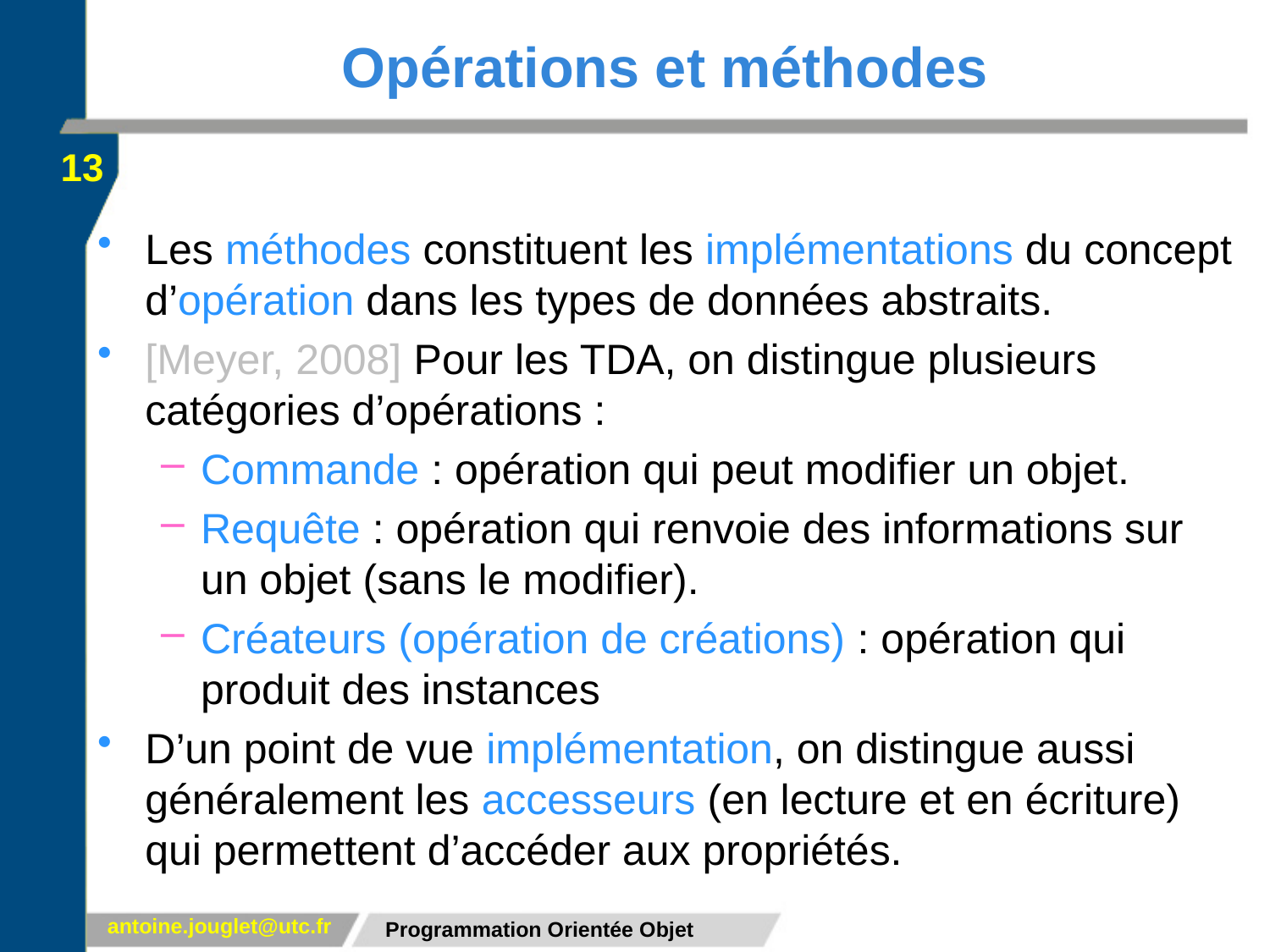

# Opérations et méthodes
13
Les méthodes constituent les implémentations du concept d’opération dans les types de données abstraits.
[Meyer, 2008] Pour les TDA, on distingue plusieurs catégories d’opérations :
Commande : opération qui peut modifier un objet.
Requête : opération qui renvoie des informations sur un objet (sans le modifier).
Créateurs (opération de créations) : opération qui produit des instances
D’un point de vue implémentation, on distingue aussi généralement les accesseurs (en lecture et en écriture) qui permettent d’accéder aux propriétés.